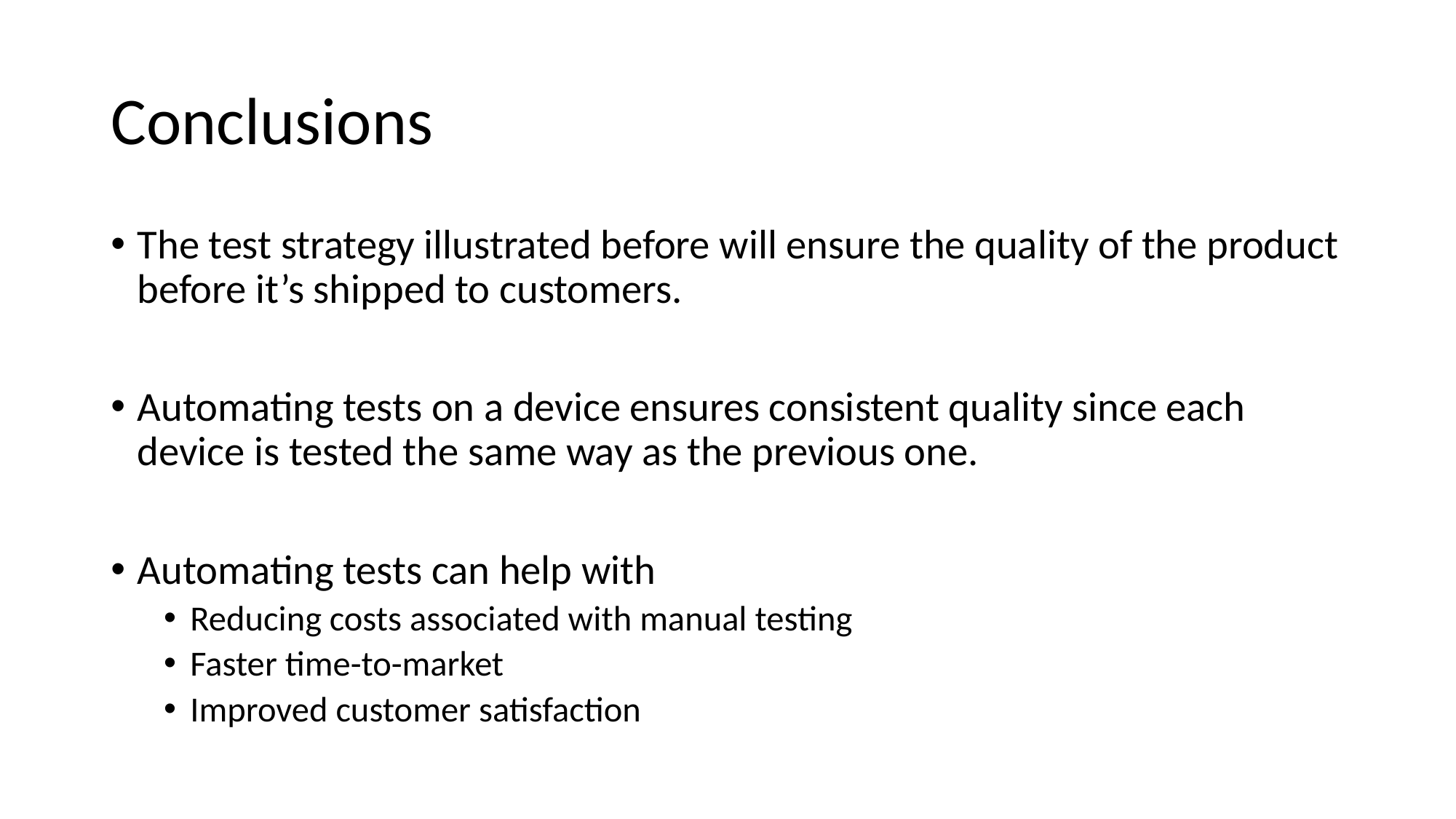

# Conclusions
The test strategy illustrated before will ensure the quality of the product before it’s shipped to customers.

Automating tests on a device ensures consistent quality since each device is tested the same way as the previous one.

Automating tests can help with
Reducing costs associated with manual testing
Faster time-to-market
Improved customer satisfaction